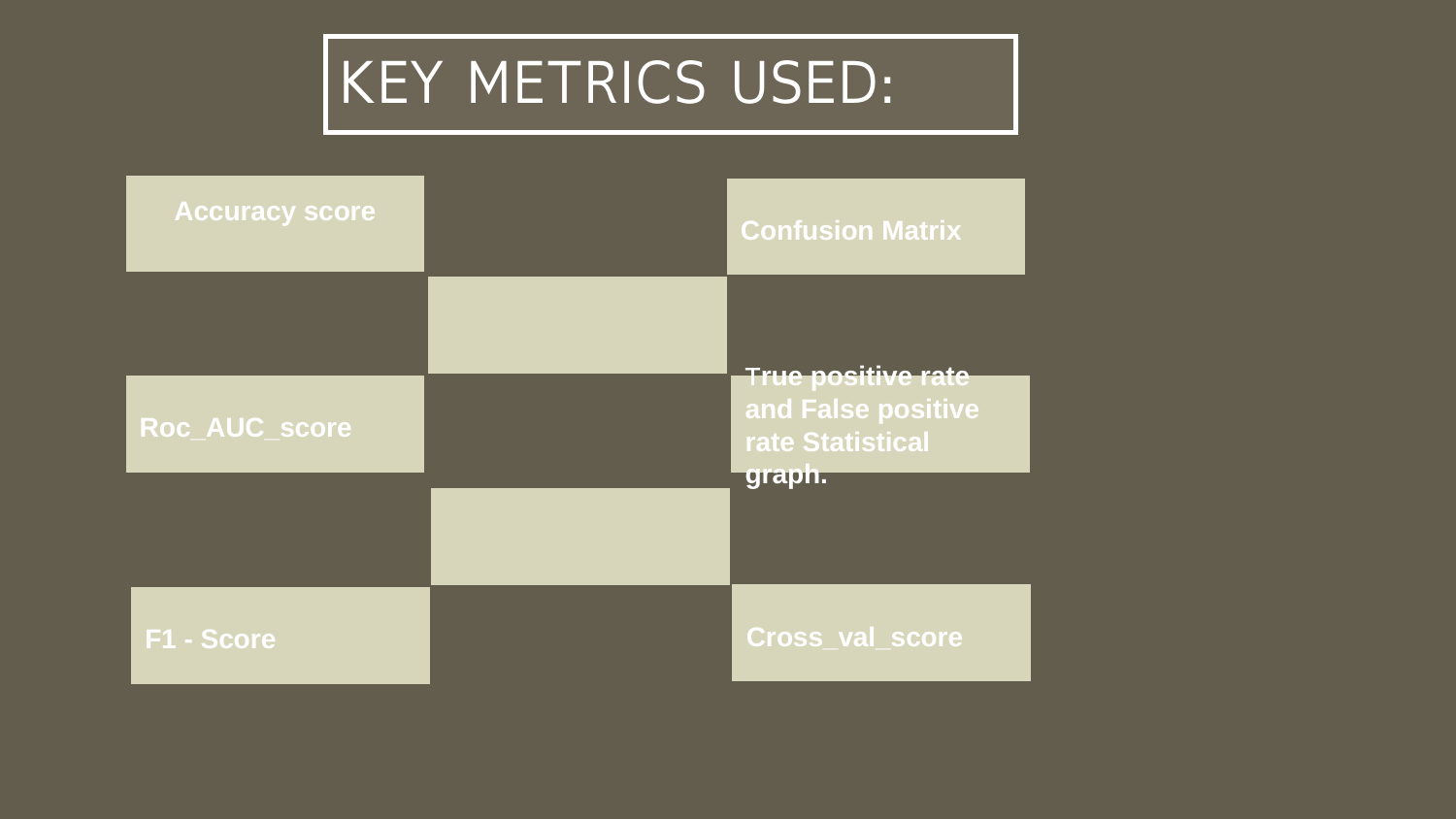

# Key Metrics Used:
Accuracy score

Confusion Matrix

Roc_AUC_score
True positive rate and False positive rate Statistical graph.

Cross_val_score
F1 - Score